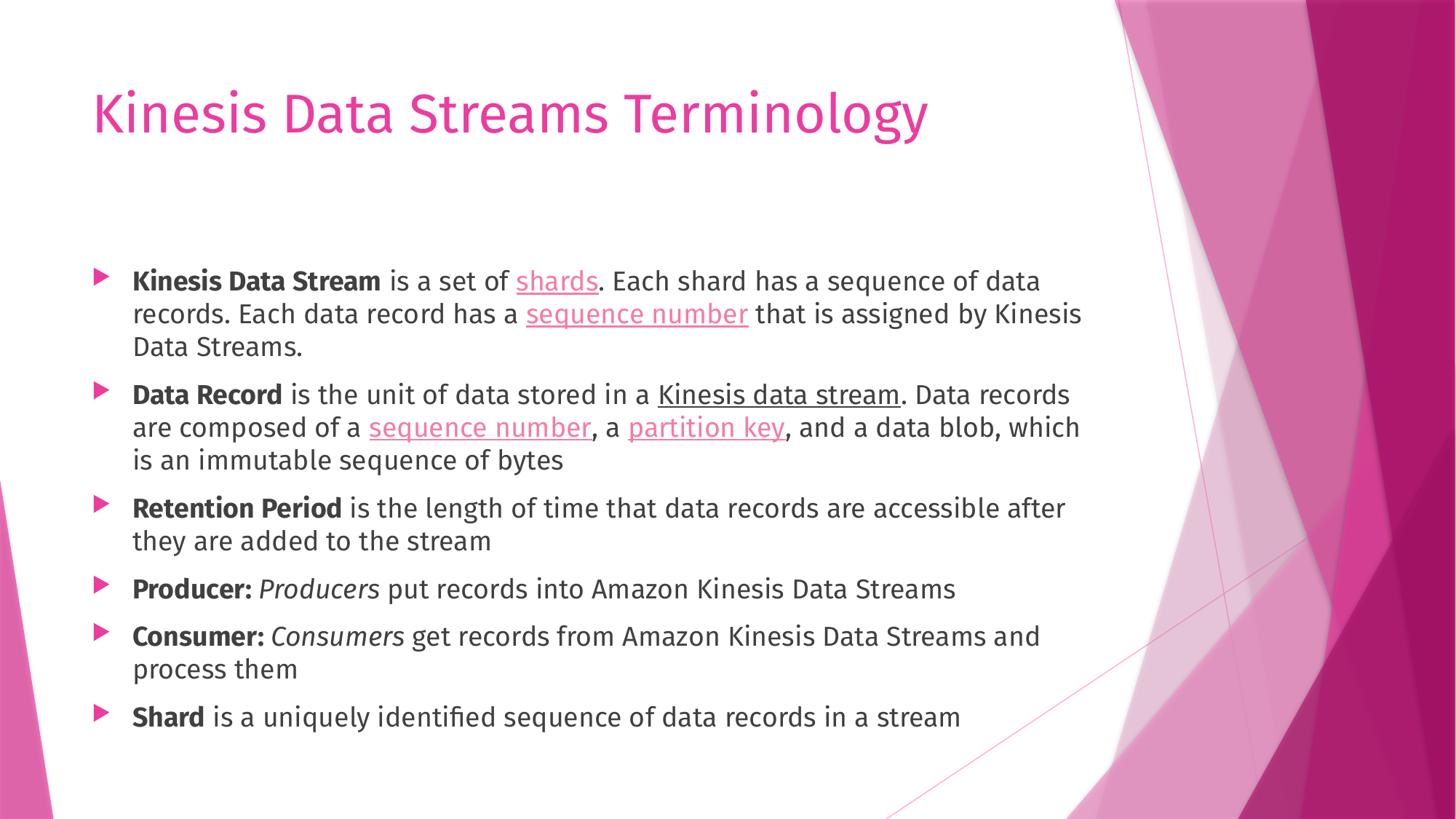

# Kinesis Data Streams Terminology
Kinesis Data Stream is a set of shards. Each shard has a sequence of data records. Each data record has a sequence number that is assigned by Kinesis Data Streams.
Data Record is the unit of data stored in a Kinesis data stream. Data records are composed of a sequence number, a partition key, and a data blob, which is an immutable sequence of bytes
Retention Period is the length of time that data records are accessible after they are added to the stream
Producer: Producers put records into Amazon Kinesis Data Streams
Consumer: Consumers get records from Amazon Kinesis Data Streams and process them
Shard is a uniquely identified sequence of data records in a stream